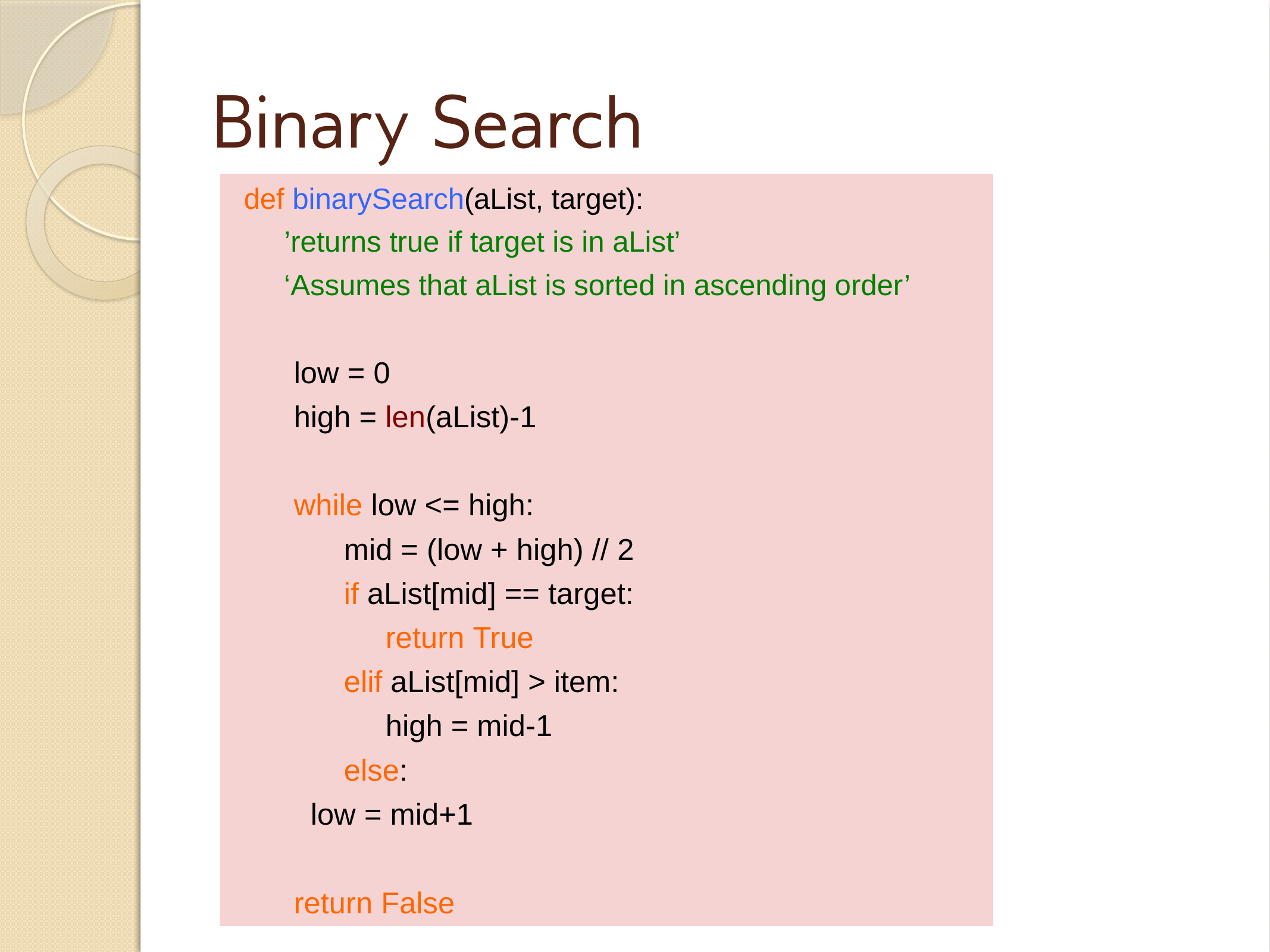

# Binary Search
def binarySearch(aList, target):
     ’returns true if target is in aList’
     ‘Assumes that aList is sorted in ascending order’

      low = 0
      high = len(aList)-1

      while low <= high:
            mid = (low + high) // 2
            if aList[mid] == target:
                 return True
            elif aList[mid] > item:
                 high = mid-1
            else:
	        low = mid+1

      return False